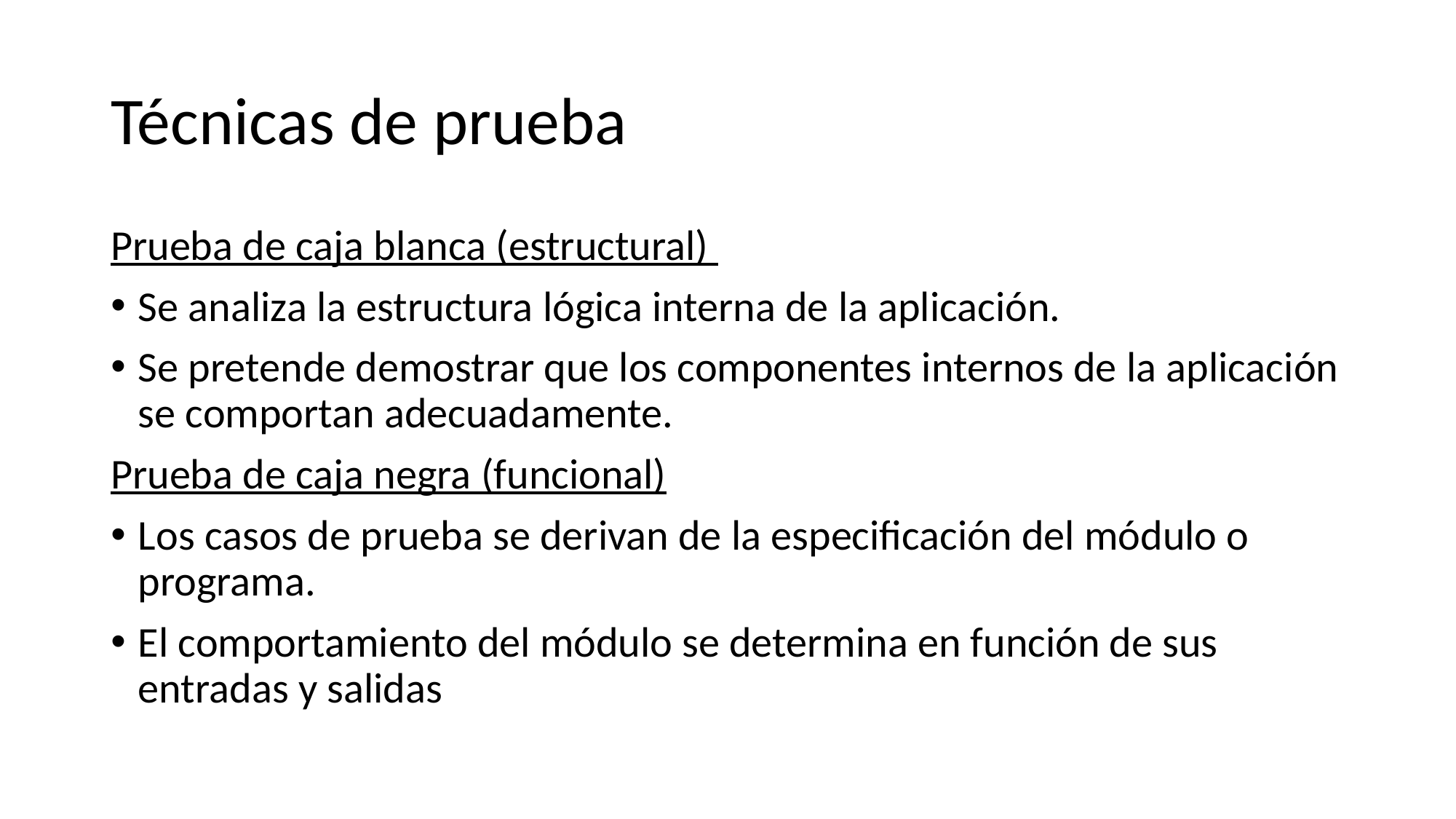

# Técnicas de prueba
Prueba de caja blanca (estructural)
Se analiza la estructura lógica interna de la aplicación.
Se pretende demostrar que los componentes internos de la aplicación se comportan adecuadamente.
Prueba de caja negra (funcional)
Los casos de prueba se derivan de la especificación del módulo o programa.
El comportamiento del módulo se determina en función de sus entradas y salidas